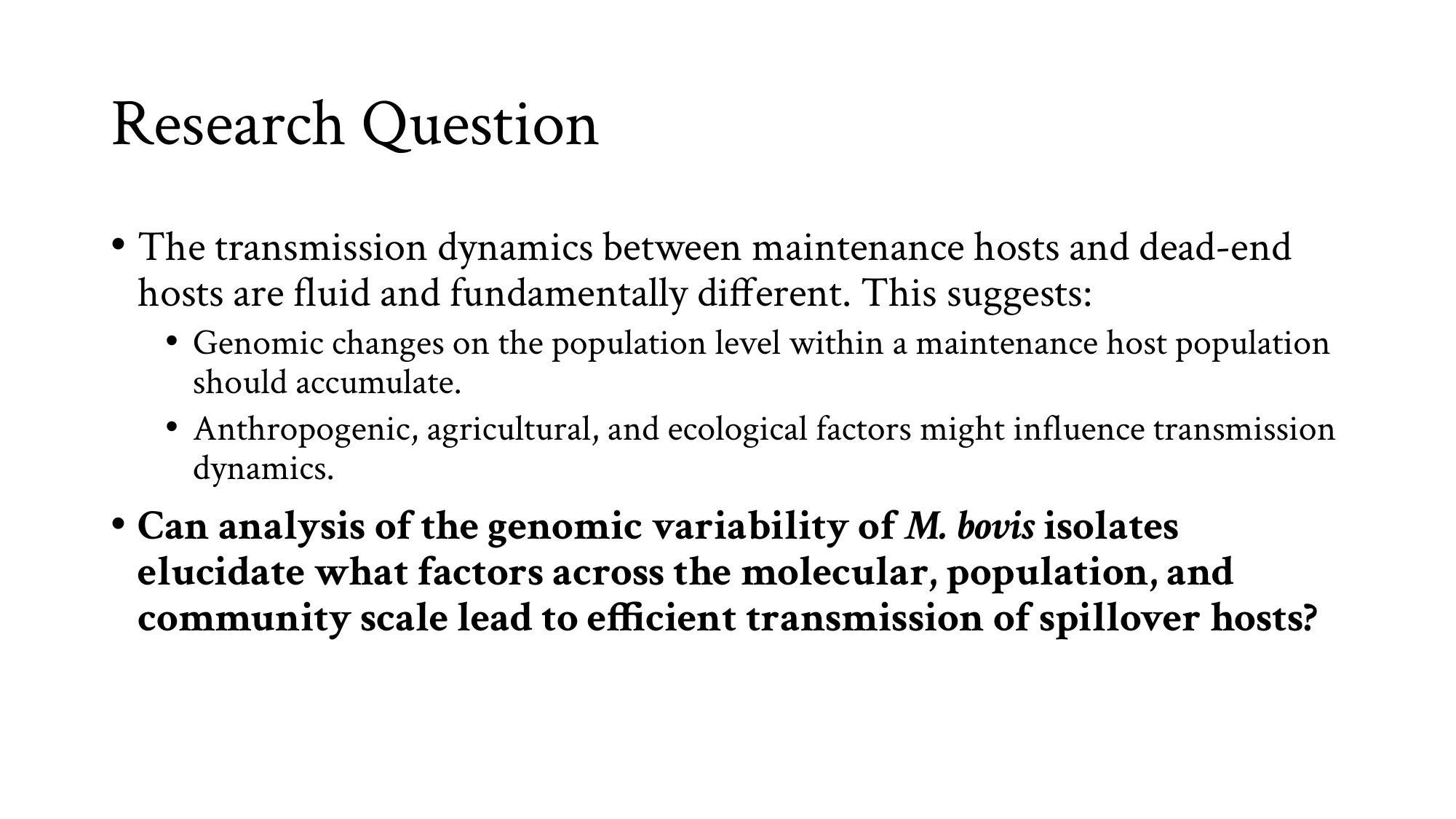

# Research Question
The transmission dynamics between maintenance hosts and dead-end hosts are fluid and fundamentally different. This suggests:
Genomic changes on the population level within a maintenance host population should accumulate.
Anthropogenic, agricultural, and ecological factors might influence transmission dynamics.
Can analysis of the genomic variability of M. bovis isolates elucidate what factors across the molecular, population, and community scale lead to efficient transmission of spillover hosts?